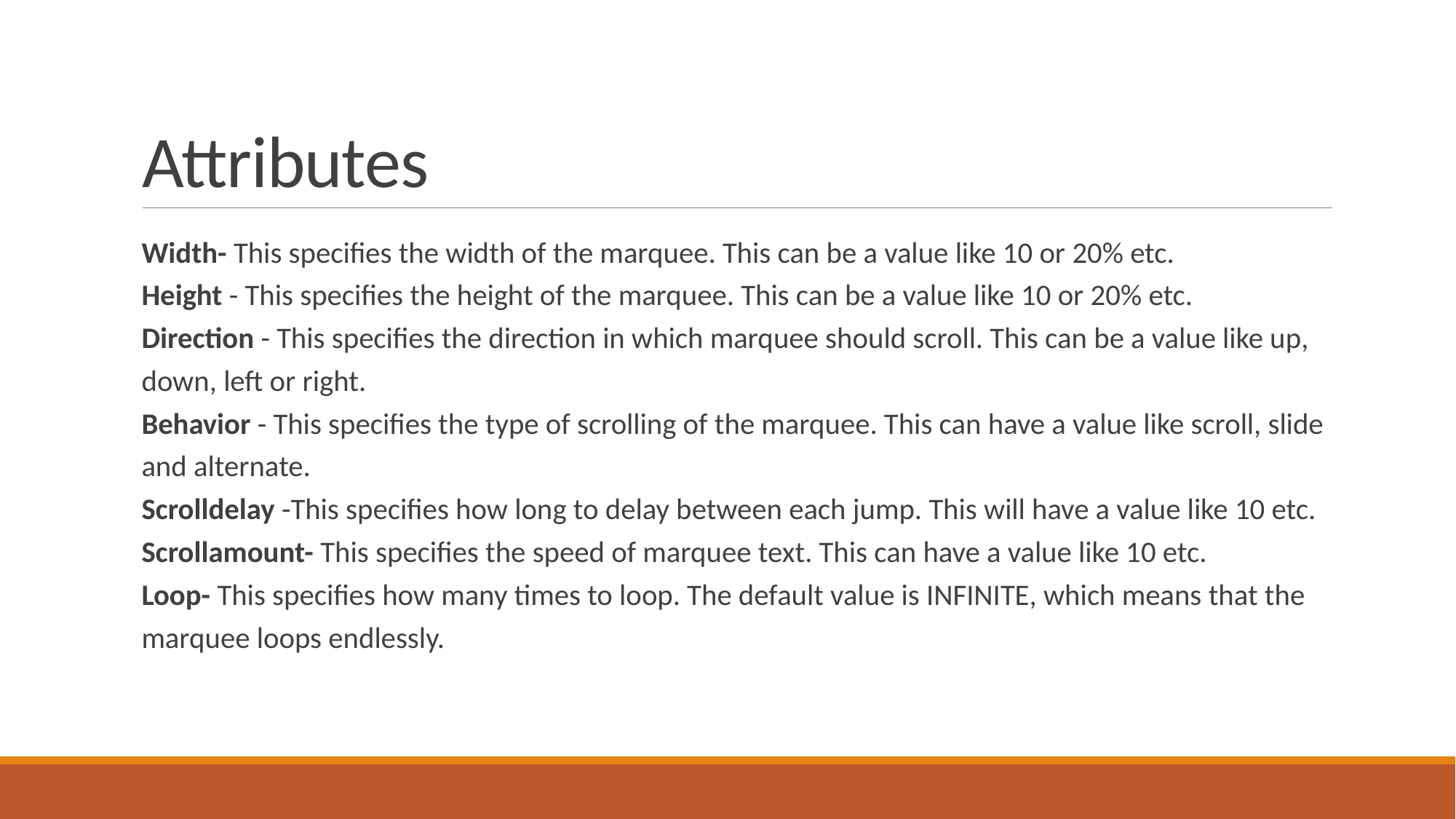

# Attributes
Width- This specifies the width of the marquee. This can be a value like 10 or 20% etc.
Height - This specifies the height of the marquee. This can be a value like 10 or 20% etc.
Direction - This specifies the direction in which marquee should scroll. This can be a value like up, down, left or right.
Behavior - This specifies the type of scrolling of the marquee. This can have a value like scroll, slide and alternate.
Scrolldelay -This specifies how long to delay between each jump. This will have a value like 10 etc.
Scrollamount- This specifies the speed of marquee text. This can have a value like 10 etc.
Loop- This specifies how many times to loop. The default value is INFINITE, which means that the marquee loops endlessly.